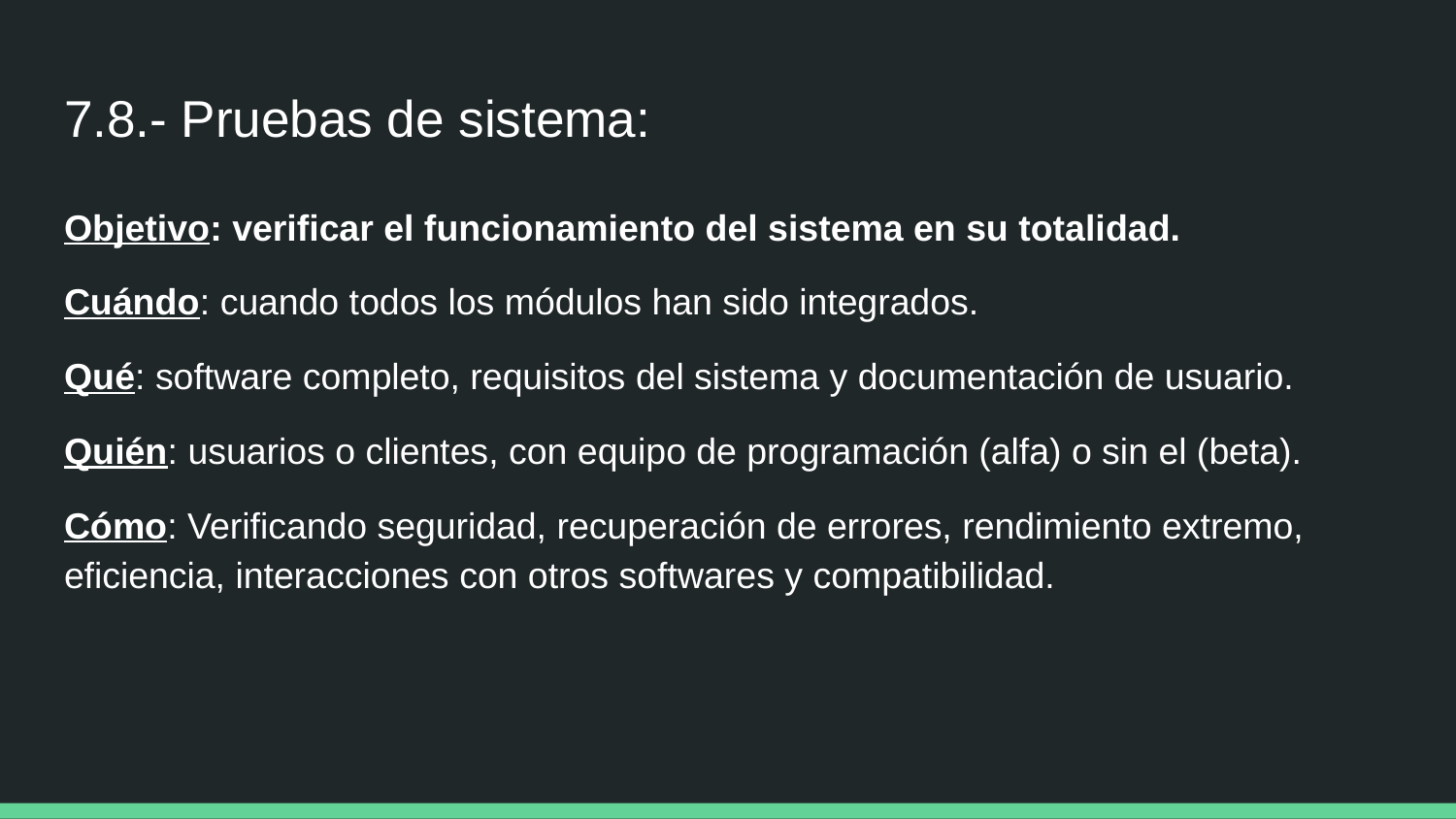

# 7.8.- Pruebas de sistema:
Objetivo: verificar el funcionamiento del sistema en su totalidad.
Cuándo: cuando todos los módulos han sido integrados.
Qué: software completo, requisitos del sistema y documentación de usuario.
Quién: usuarios o clientes, con equipo de programación (alfa) o sin el (beta).
Cómo: Verificando seguridad, recuperación de errores, rendimiento extremo, eficiencia, interacciones con otros softwares y compatibilidad.